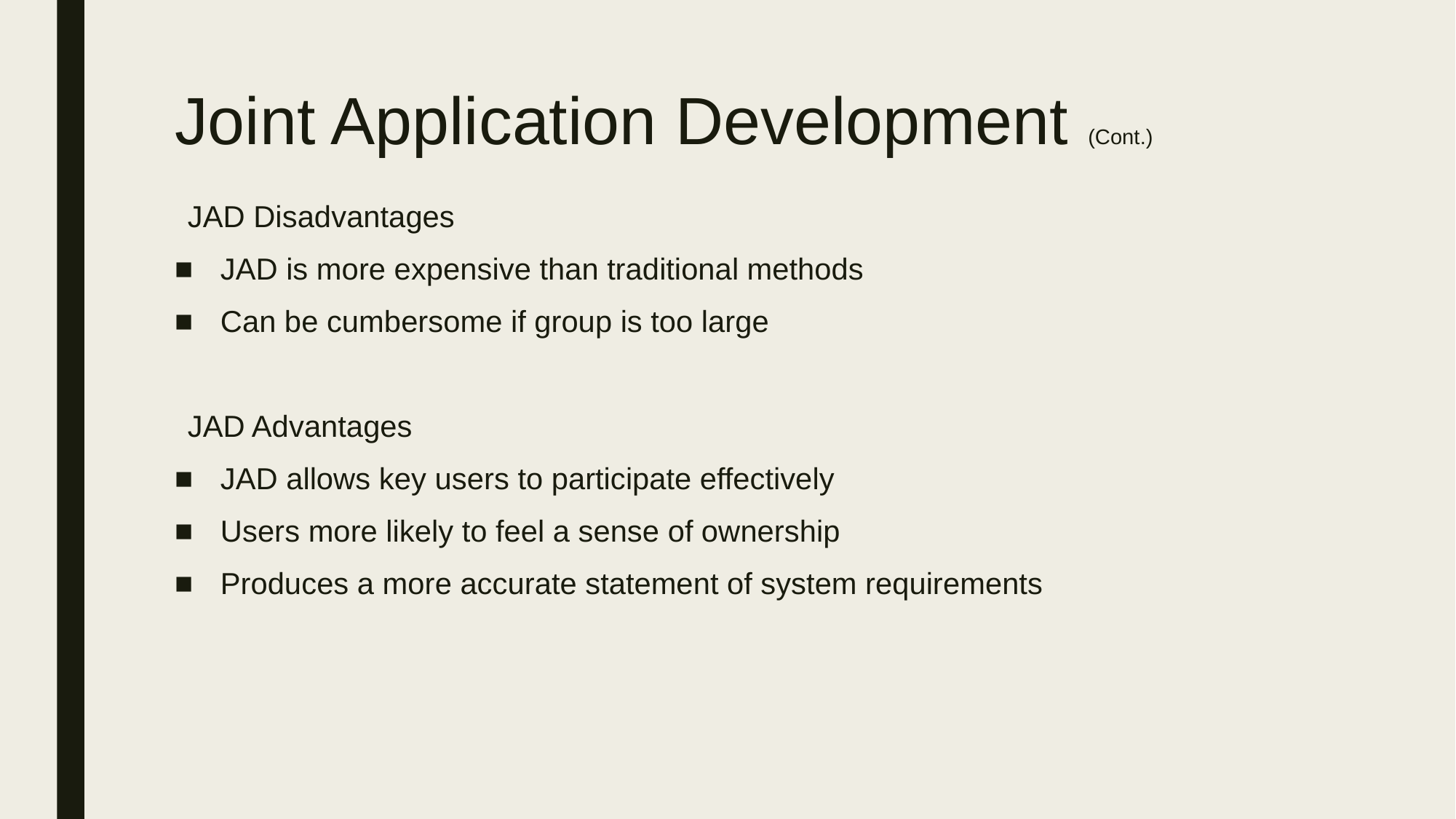

# Joint Application Development (Cont.)
JAD Disadvantages
JAD is more expensive than traditional methods
Can be cumbersome if group is too large

JAD Advantages
JAD allows key users to participate effectively
Users more likely to feel a sense of ownership
Produces a more accurate statement of system requirements